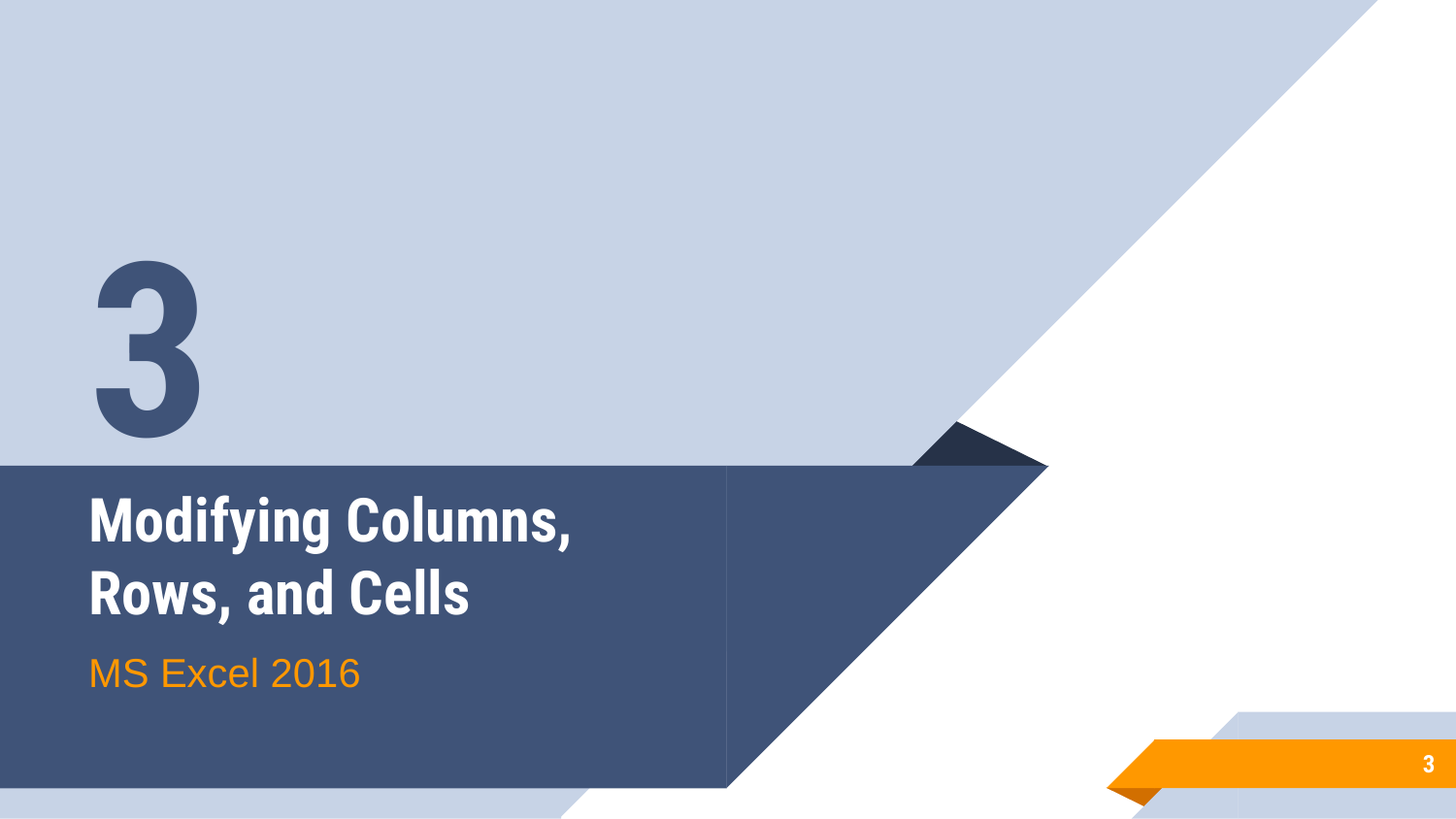

3
# Modifying Columns, Rows, and Cells
MS Excel 2016
3